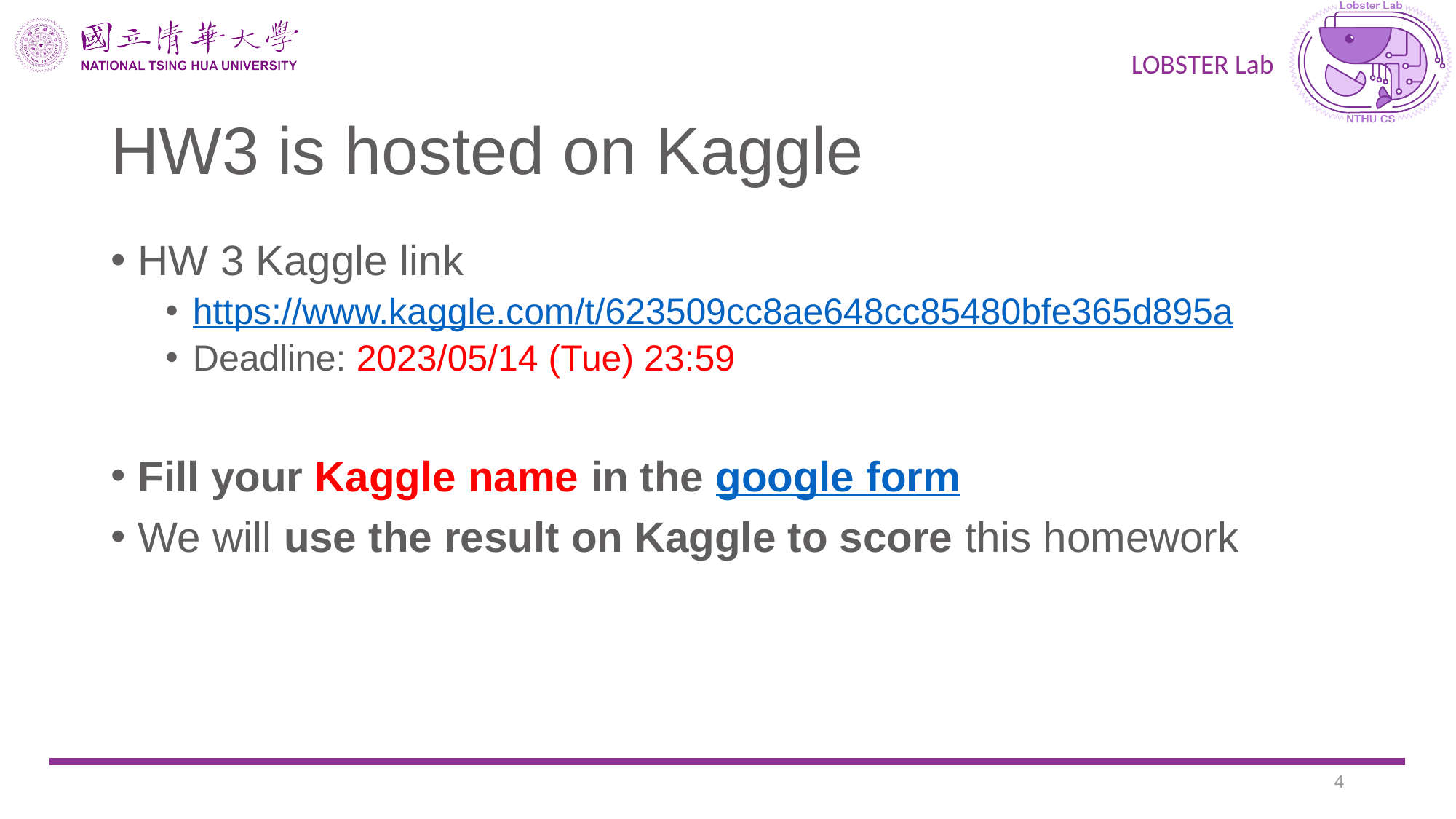

# HW3 is hosted on Kaggle
HW 3 Kaggle link
https://www.kaggle.com/t/623509cc8ae648cc85480bfe365d895a
Deadline: 2023/05/14 (Tue) 23:59

Fill your Kaggle name in the google form
We will use the result on Kaggle to score this homework
4